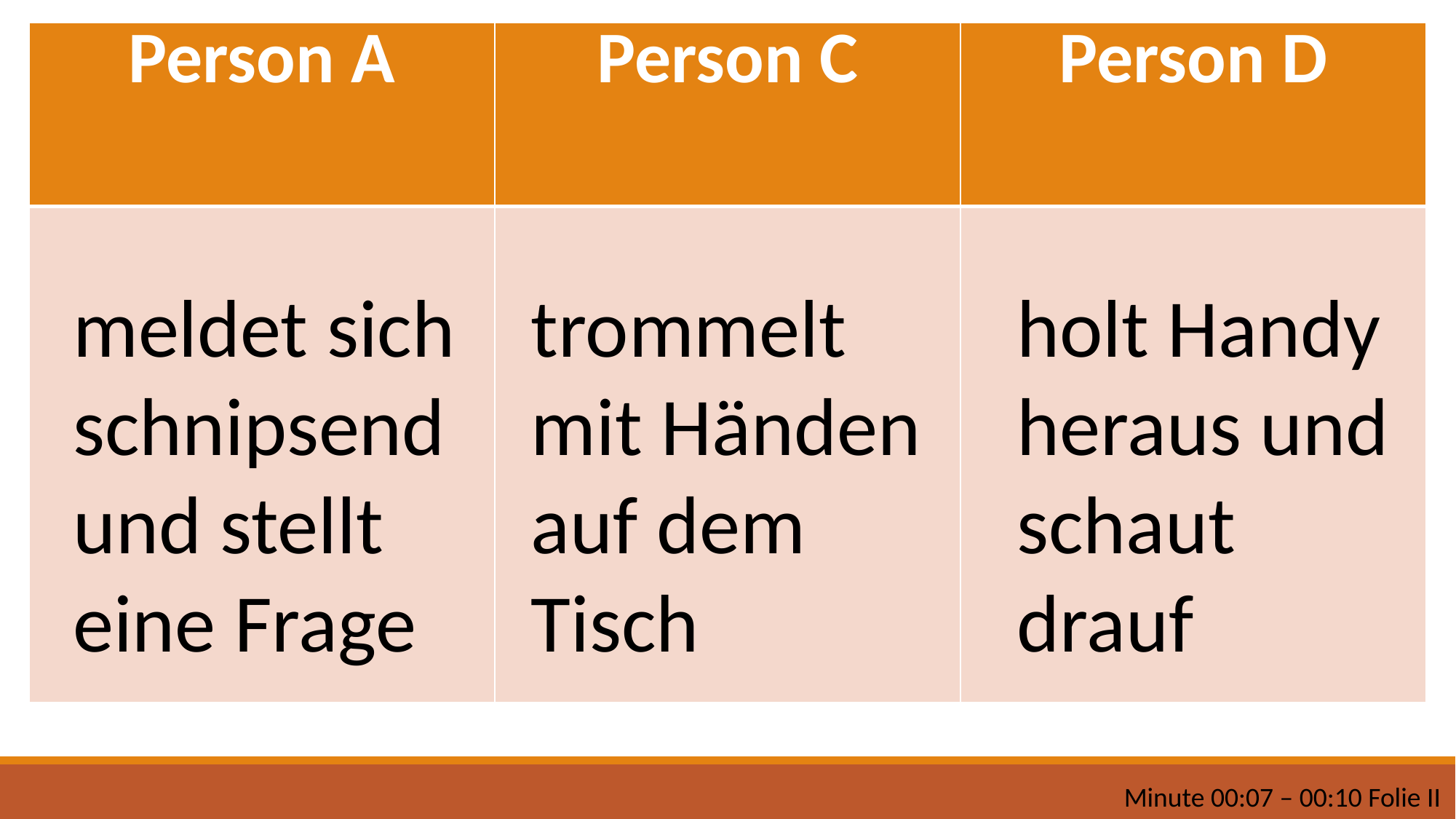

| Person A | Person C | Person D |
| --- | --- | --- |
|  |  |  |
meldet sich schnipsend und stellt eine Frage
trommelt mit Händen auf dem Tisch
holt Handy heraus und schaut drauf
Minute 00:07 – 00:10 Folie II